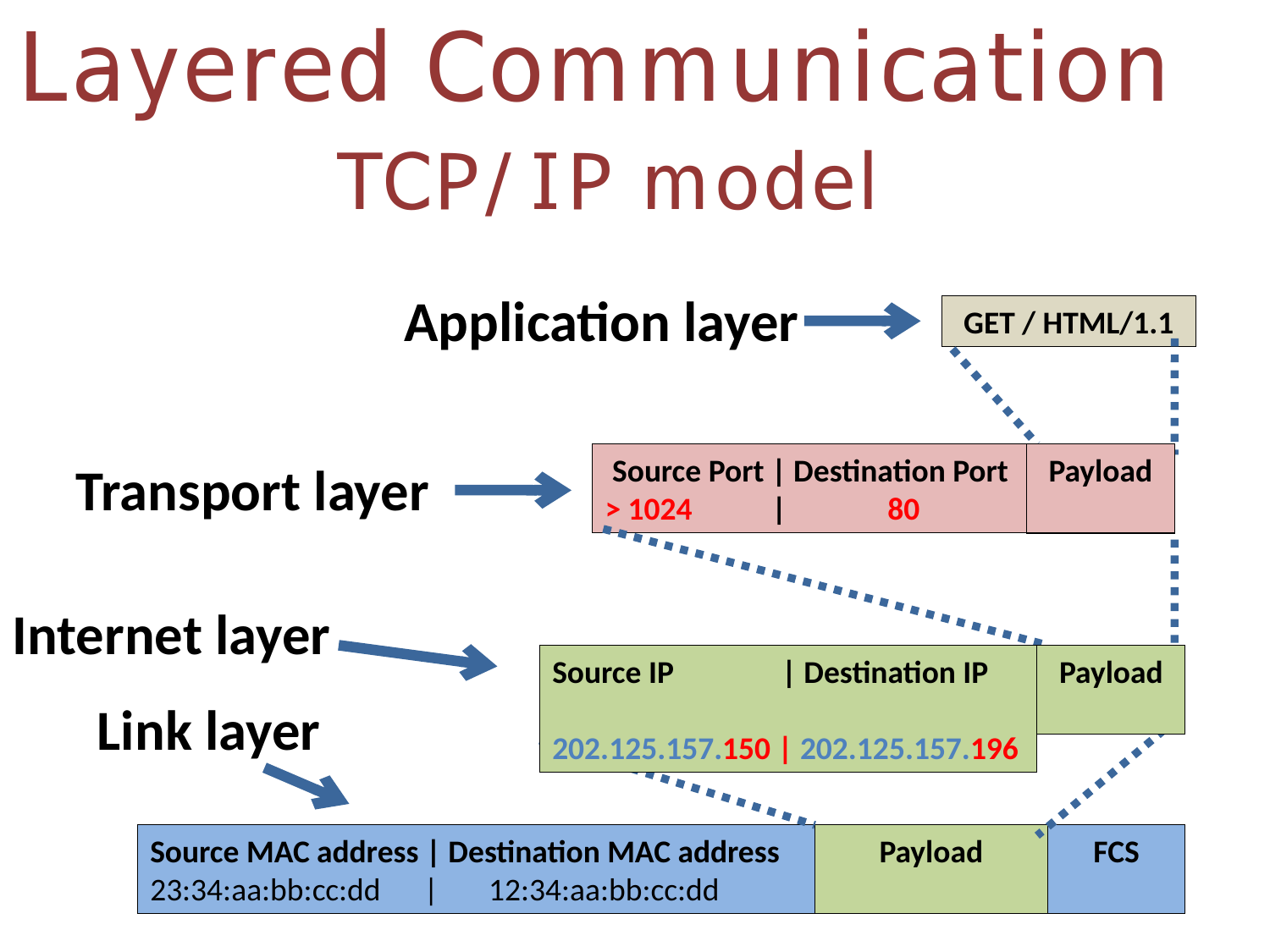

Layered Communication
TCP/IP model
Application layer
GET / HTML/1.1
Payload

 Source Port | Destination Port
> 1024           |              80
Payload

Transport layer
Internet layer
Source IP               | Destination IP
202.125.157.150 | 202.125.157.196
Payload

Payload

Link layer
Source MAC address | Destination MAC address 23:34:aa:bb:cc:dd      |       12:34:aa:bb:cc:dd
Payload

FCS